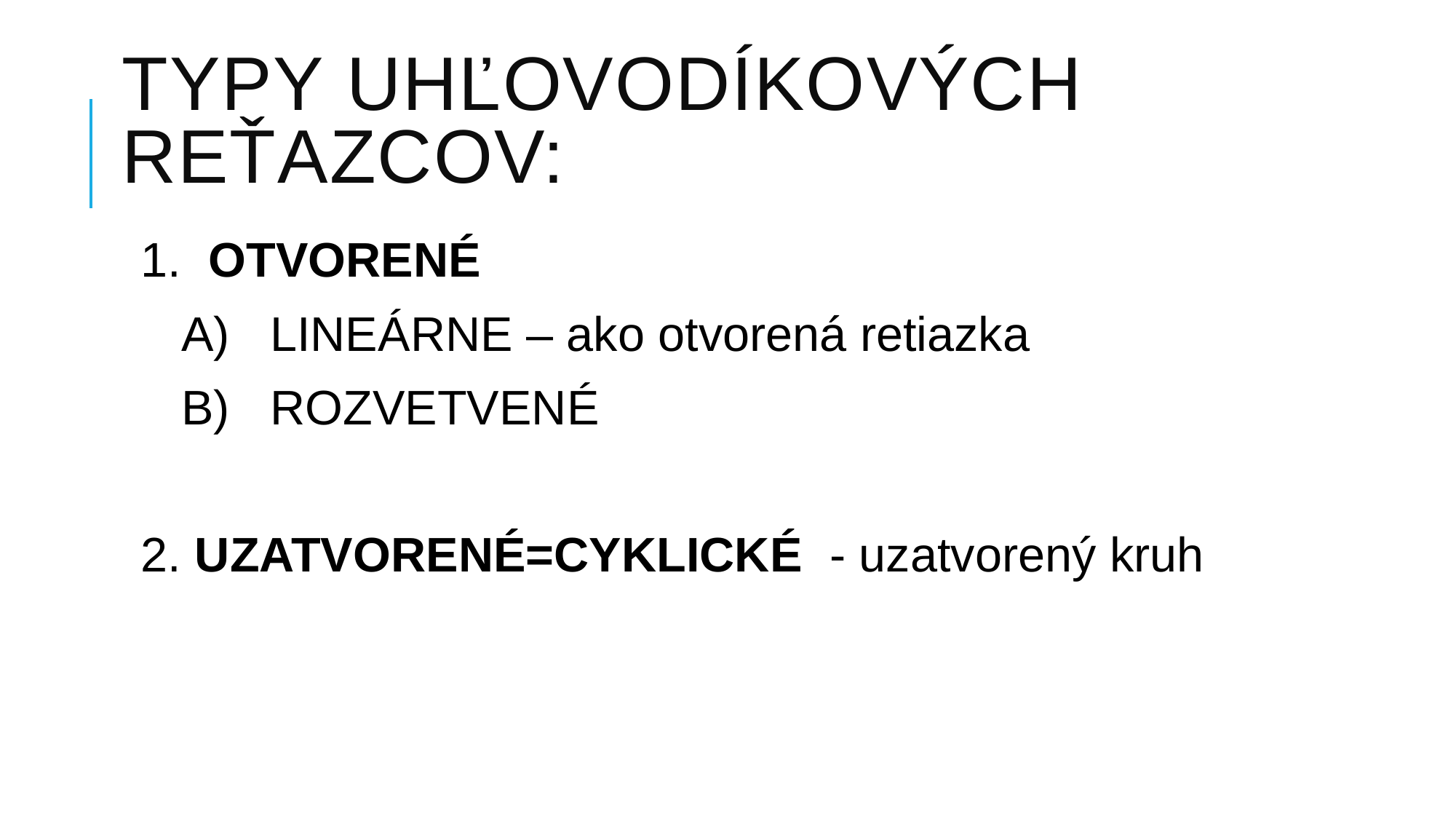

# Typy uhľovodíkových reťazcov:
1.  OTVORENÉ
   A)   LINEÁRNE – ako otvorená retiazka
   B)   ROZVETVENÉ

2. UZATVORENÉ=CYKLICKÉ  - uzatvorený kruh